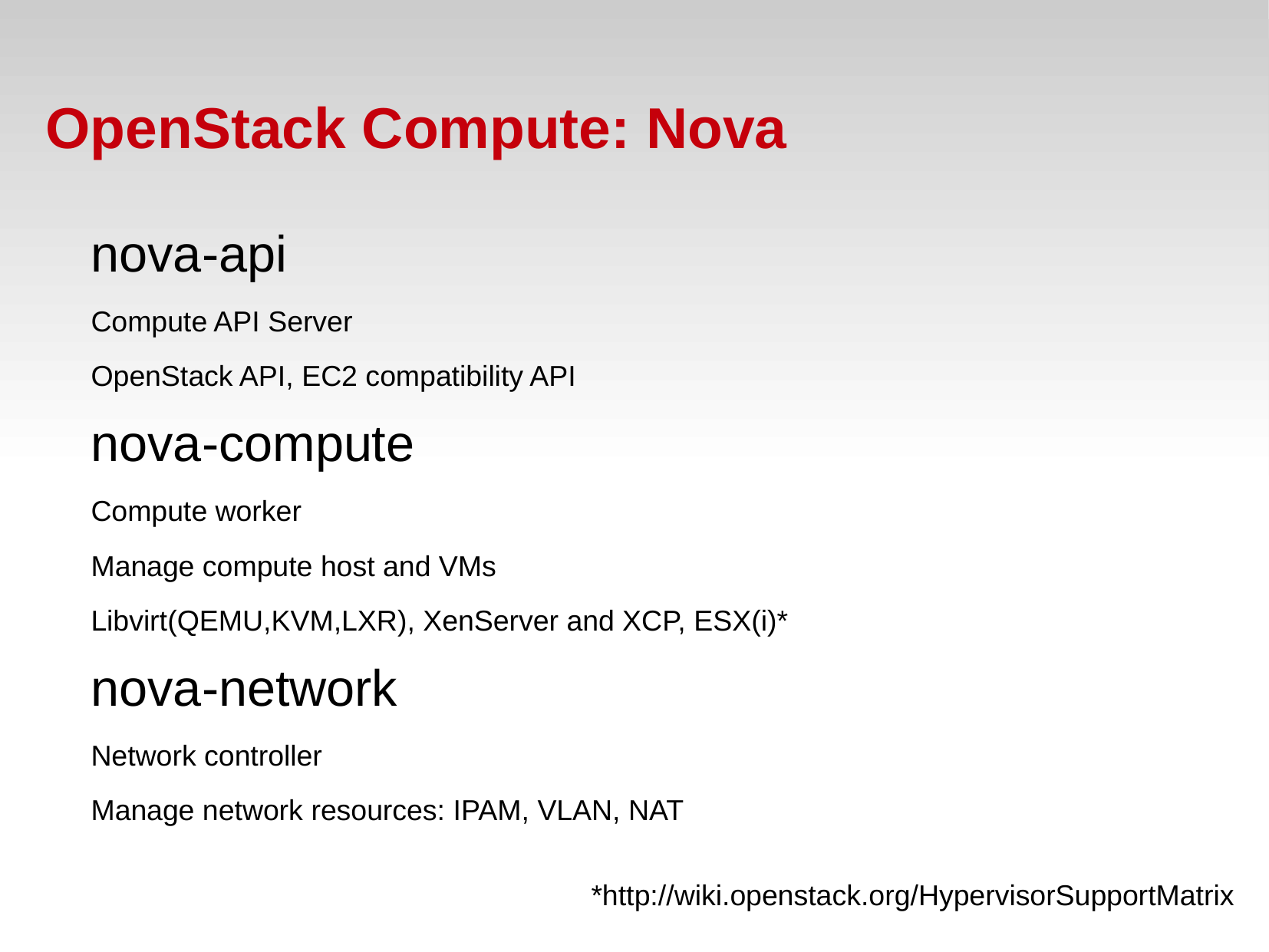

# OpenStack Compute: Nova
nova-api
Compute API Server
OpenStack API, EC2 compatibility API
nova-compute
Compute worker
Manage compute host and VMs
Libvirt(QEMU,KVM,LXR), XenServer and XCP, ESX(i)*
nova-network
Network controller
Manage network resources: IPAM, VLAN, NAT
*http://wiki.openstack.org/HypervisorSupportMatrix